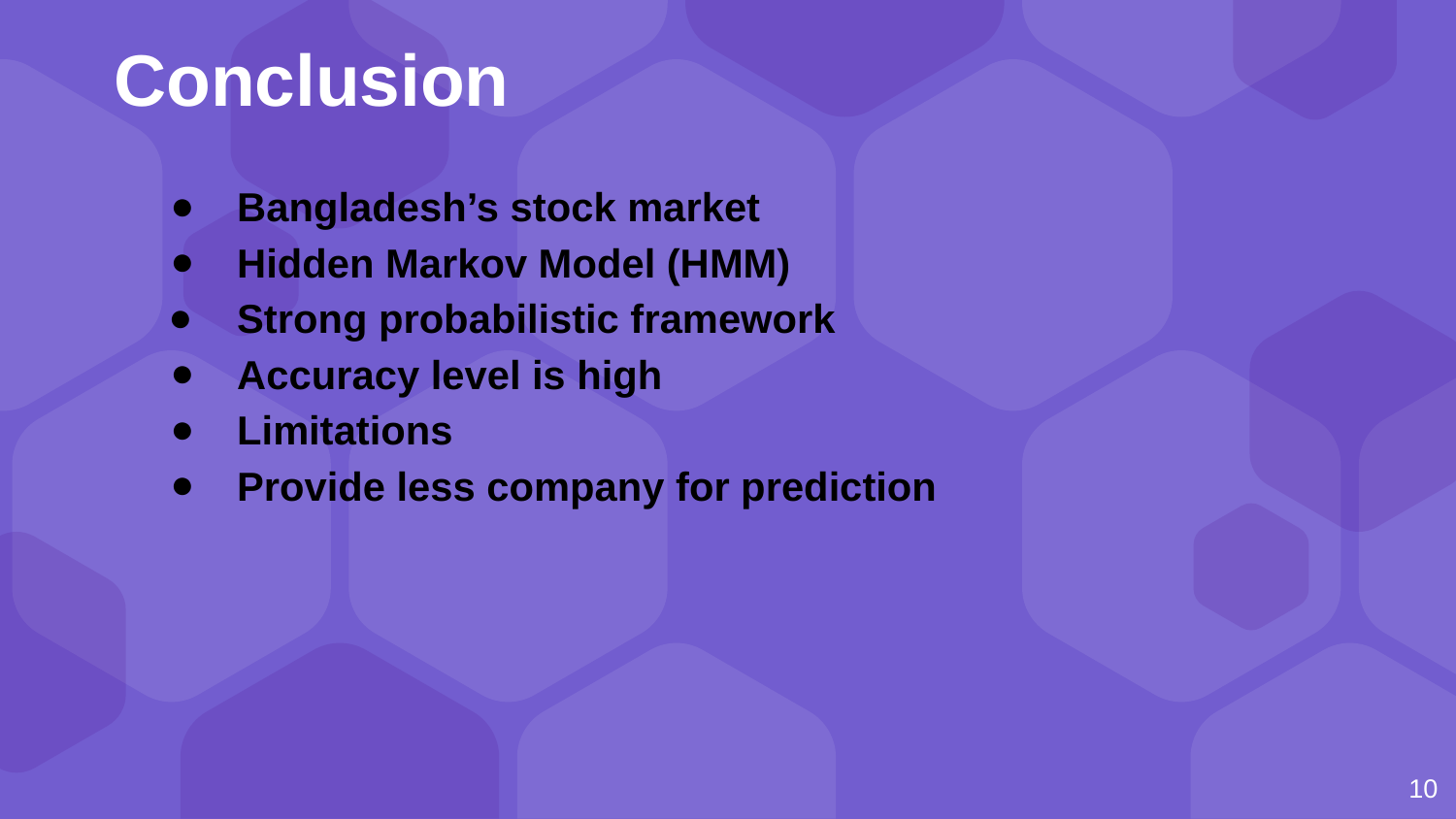

Conclusion
Bangladesh’s stock market
Hidden Markov Model (HMM)
Strong probabilistic framework
Accuracy level is high
Limitations
Provide less company for prediction

10